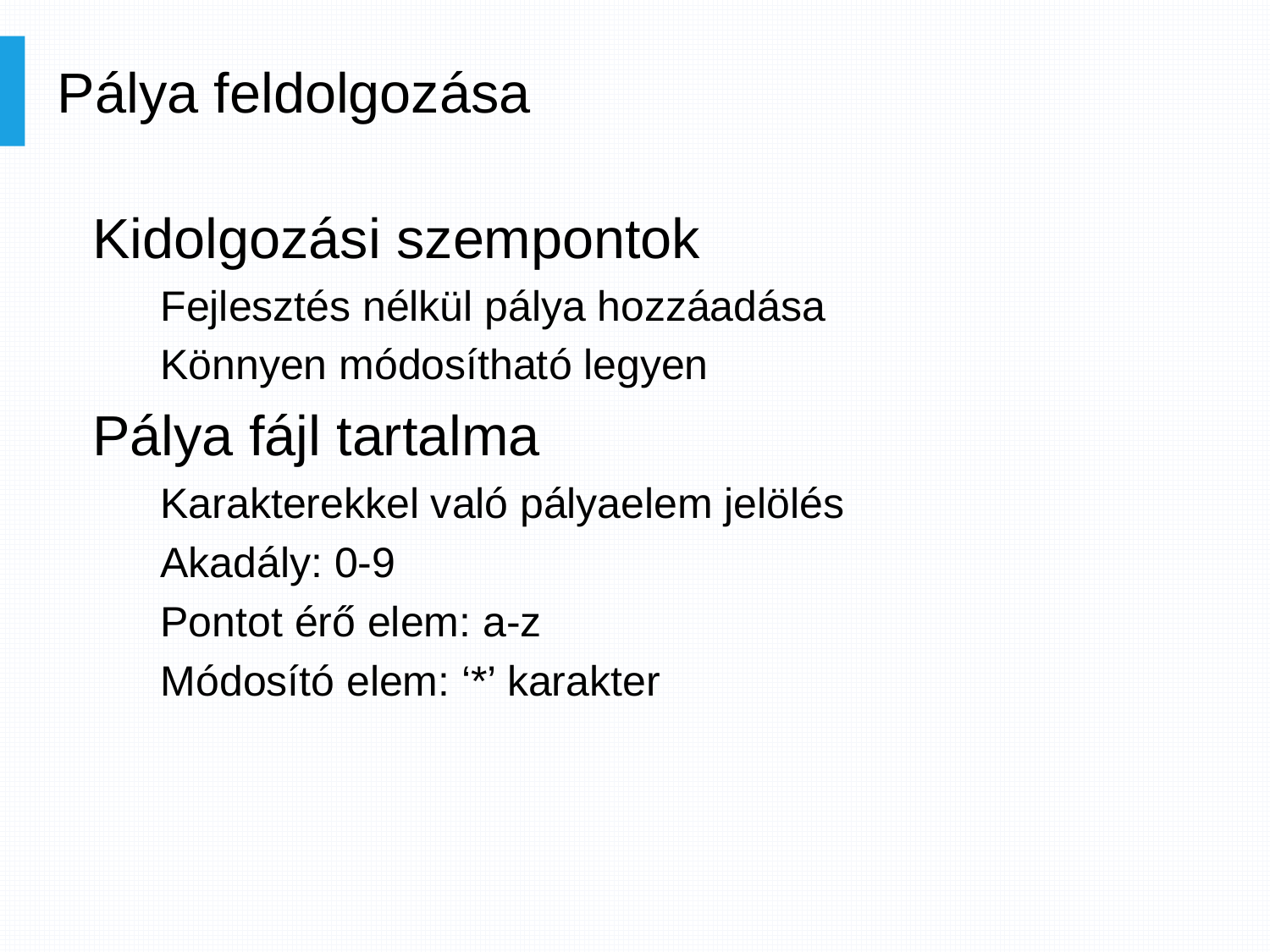

# Pálya feldolgozása
Kidolgozási szempontok
Fejlesztés nélkül pálya hozzáadása
Könnyen módosítható legyen
Pálya fájl tartalma
Karakterekkel való pályaelem jelölés
Akadály: 0-9
Pontot érő elem: a-z
Módosító elem: ‘*’ karakter